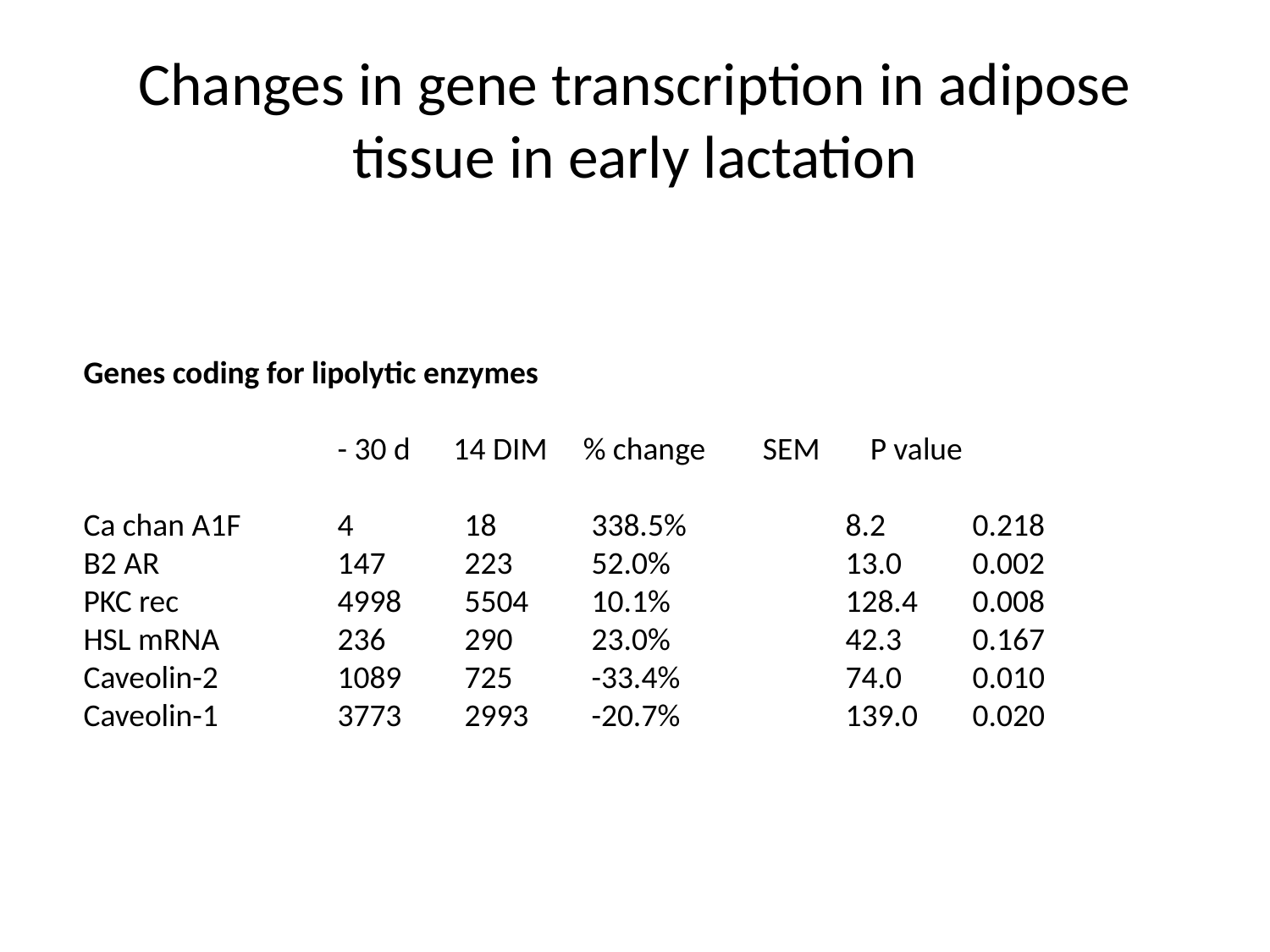

# Changes in gene transcription in adipose tissue in early lactation
Genes coding for lipolytic enzymes

		- 30 d      14 DIM     % change        SEM       P value
Ca chan A1F	4	18	338.5%		8.2	0.218
B2 AR		147	223	52.0%		13.0	0.002
PKC rec		4998	5504	10.1%		128.4	0.008
HSL mRNA	236	290	23.0%		42.3	0.167
Caveolin-2	1089	725	-33.4%		74.0	0.010
Caveolin-1	3773	2993	-20.7%		139.0	0.020